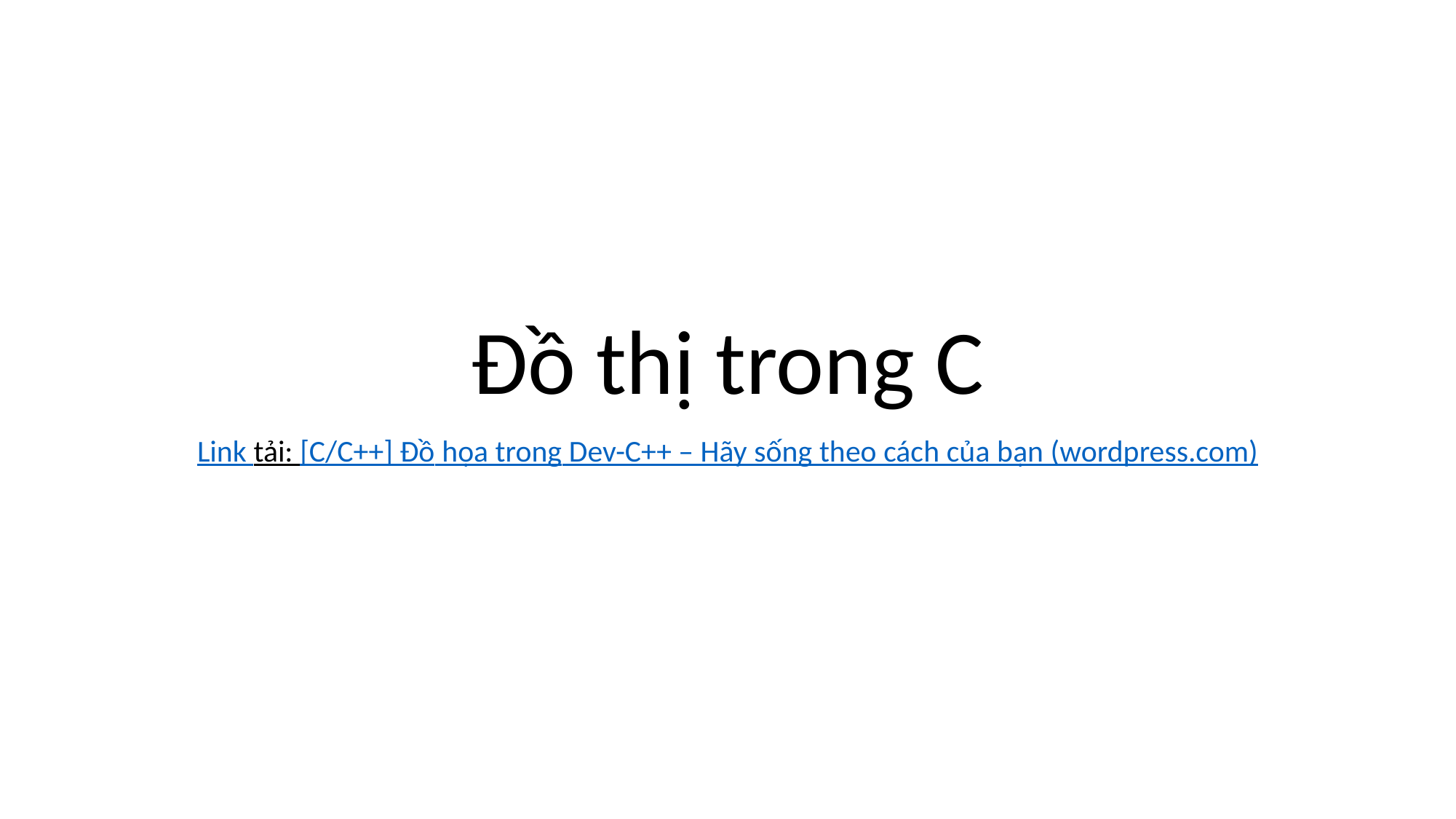

# Đồ thị trong C
Link tải: [C/C++] Đồ họa trong Dev-C++ – Hãy sống theo cách của bạn (wordpress.com)